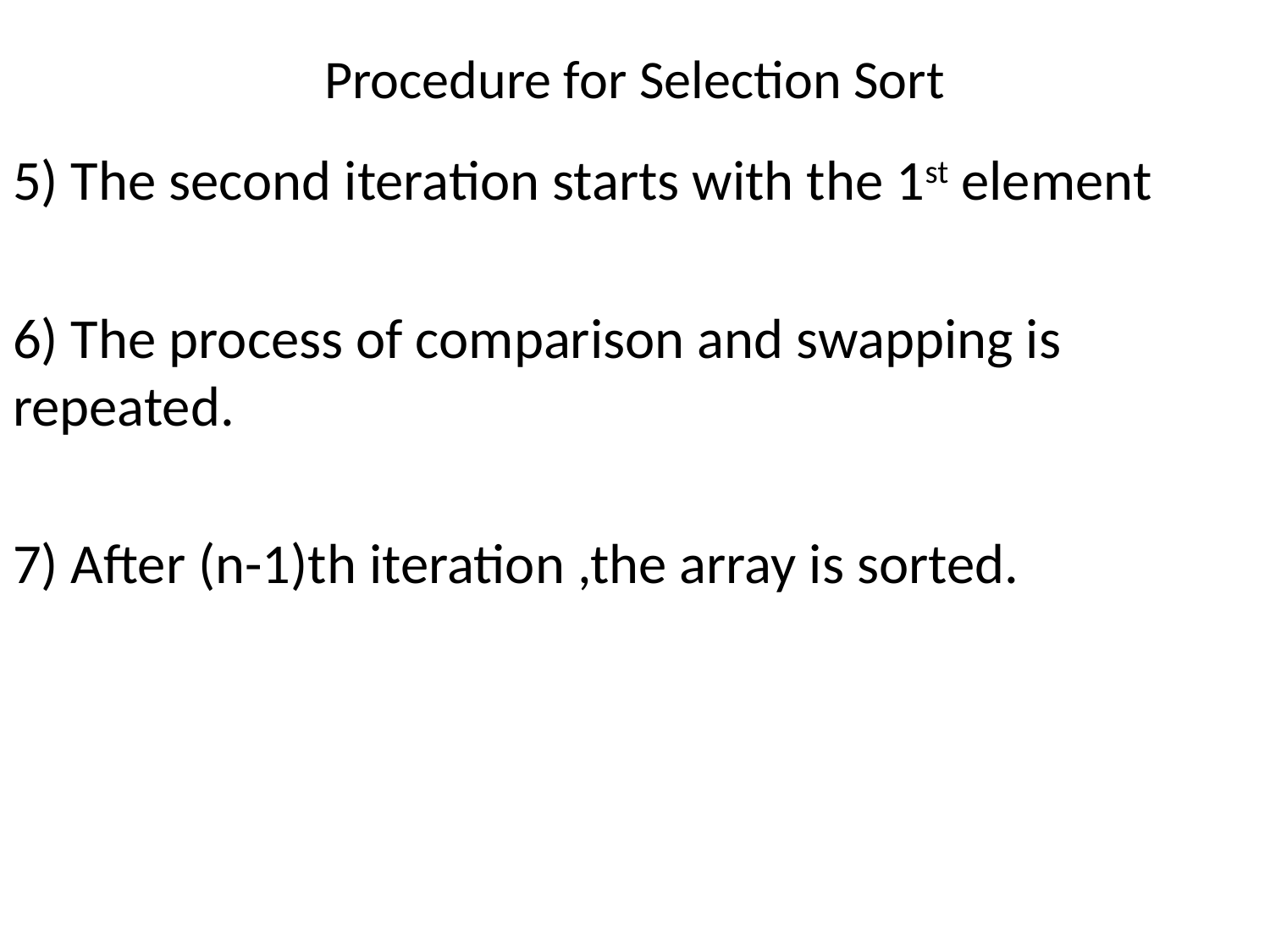

# Procedure for Selection Sort
5) The second iteration starts with the 1st element

6) The process of comparison and swapping is repeated.

7) After (n-1)th iteration ,the array is sorted.